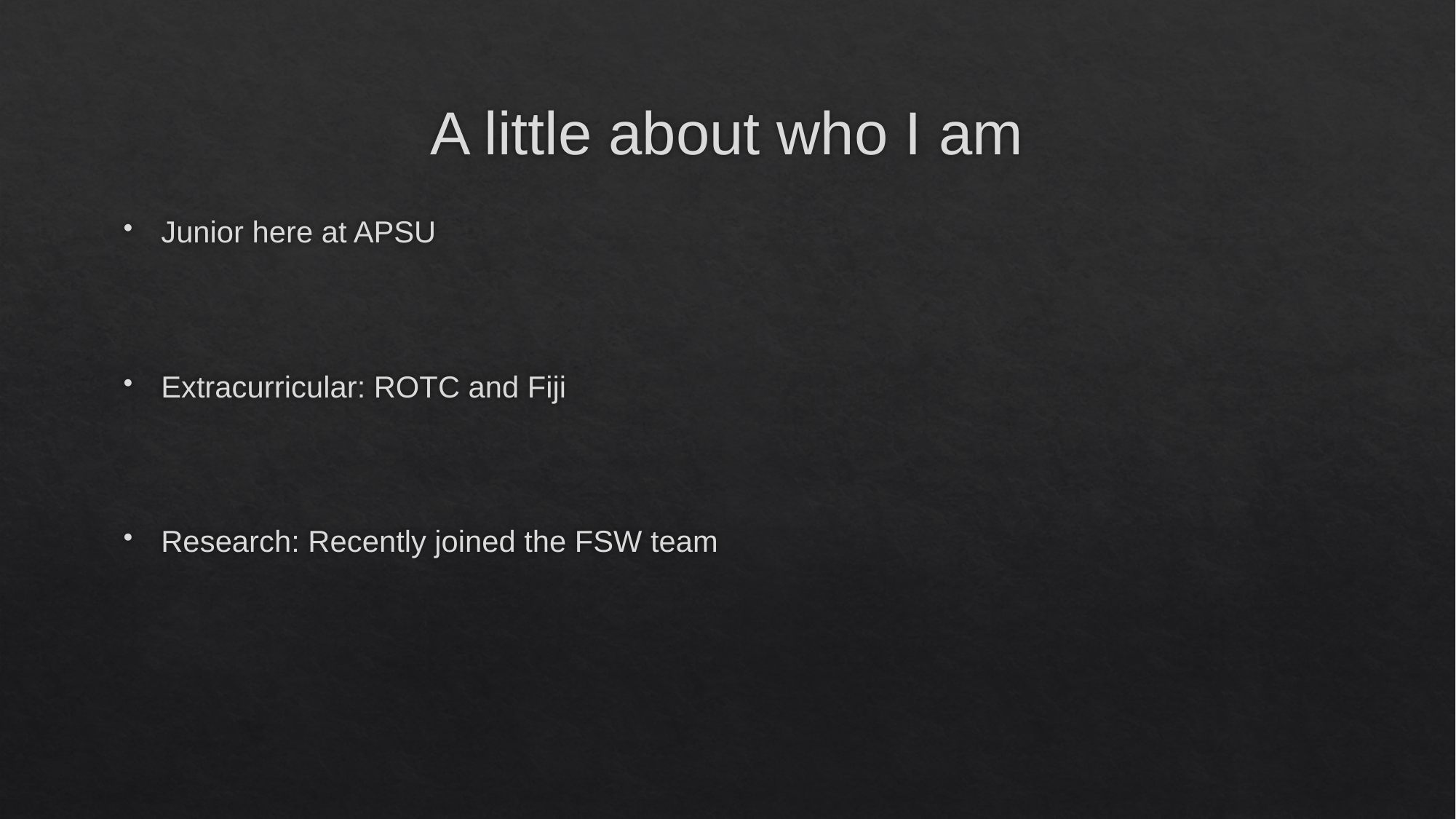

# A little about who I am
Junior here at APSU

Extracurricular: ROTC and Fiji

Research: Recently joined the FSW team